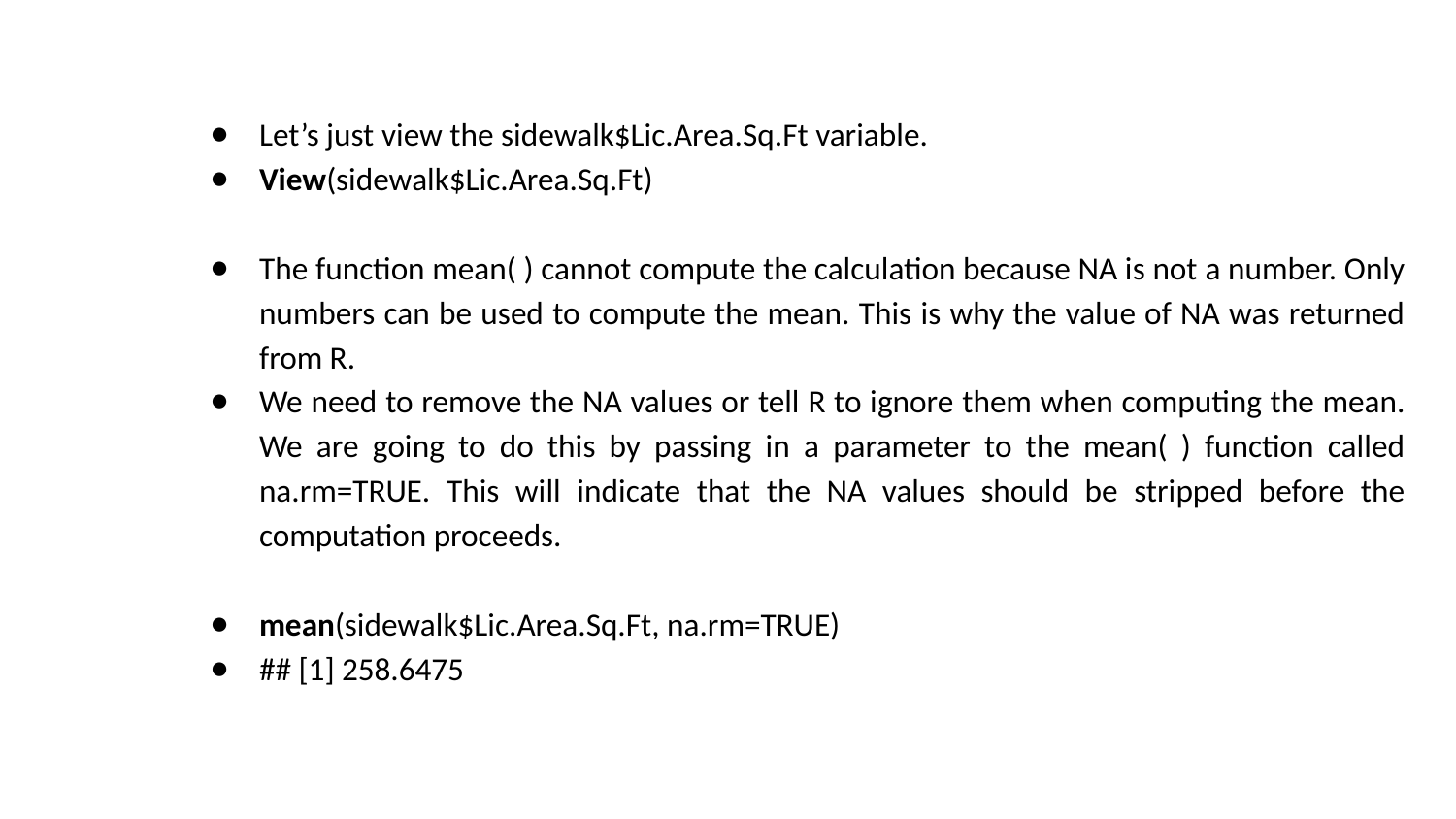

Let’s just view the sidewalk$Lic.Area.Sq.Ft variable.
View(sidewalk$Lic.Area.Sq.Ft)

The function mean( ) cannot compute the calculation because NA is not a number. Only numbers can be used to compute the mean. This is why the value of NA was returned from R.
We need to remove the NA values or tell R to ignore them when computing the mean. We are going to do this by passing in a parameter to the mean( ) function called na.rm=TRUE. This will indicate that the NA values should be stripped before the computation proceeds.

mean(sidewalk$Lic.Area.Sq.Ft, na.rm=TRUE)
## [1] 258.6475